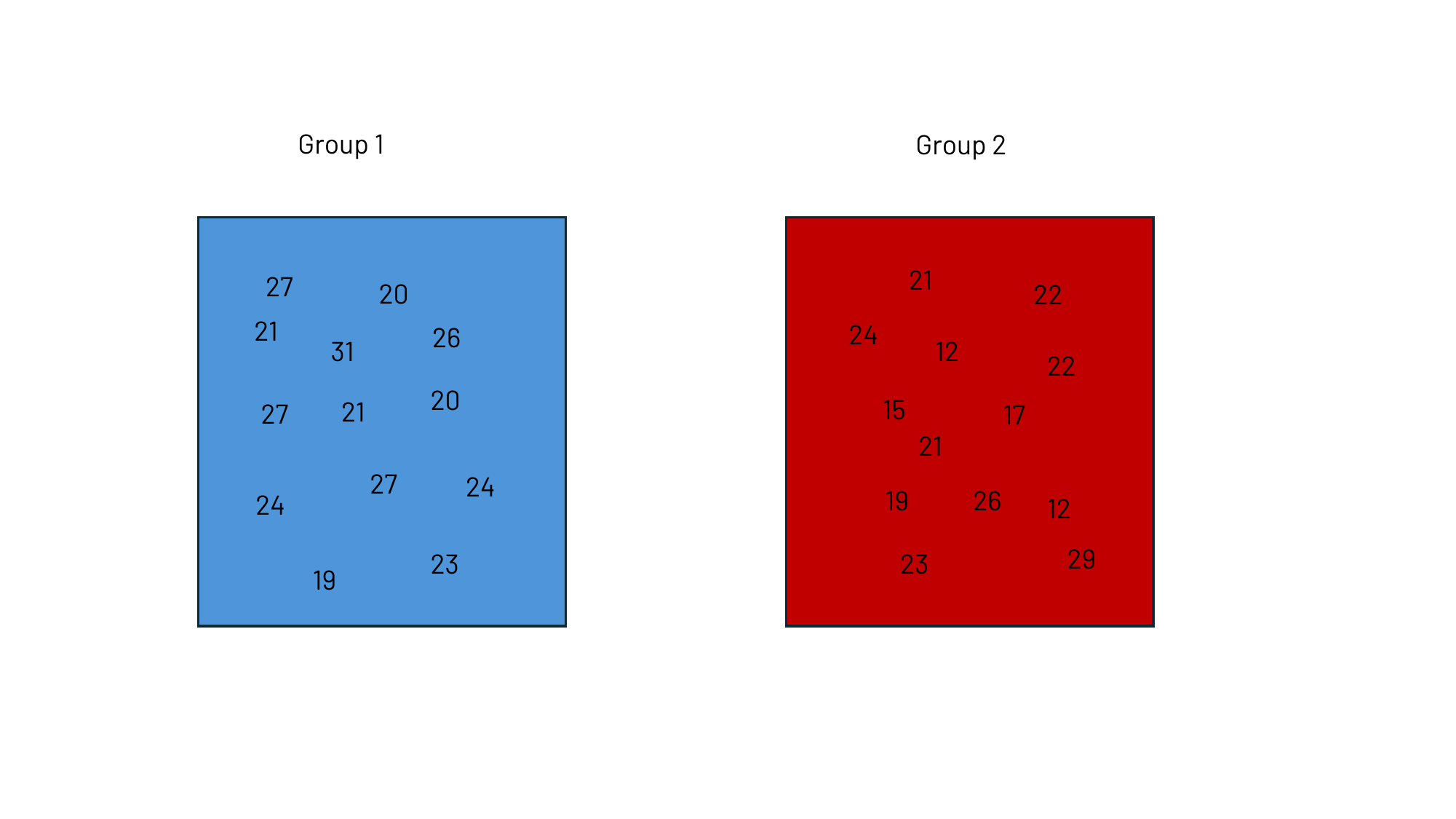

Group 1
Group 2

21
27
20
22
21
24
26
12
31
22
20
15
21
27
17
21
27
24
19
26
24
12
29
23
23
19